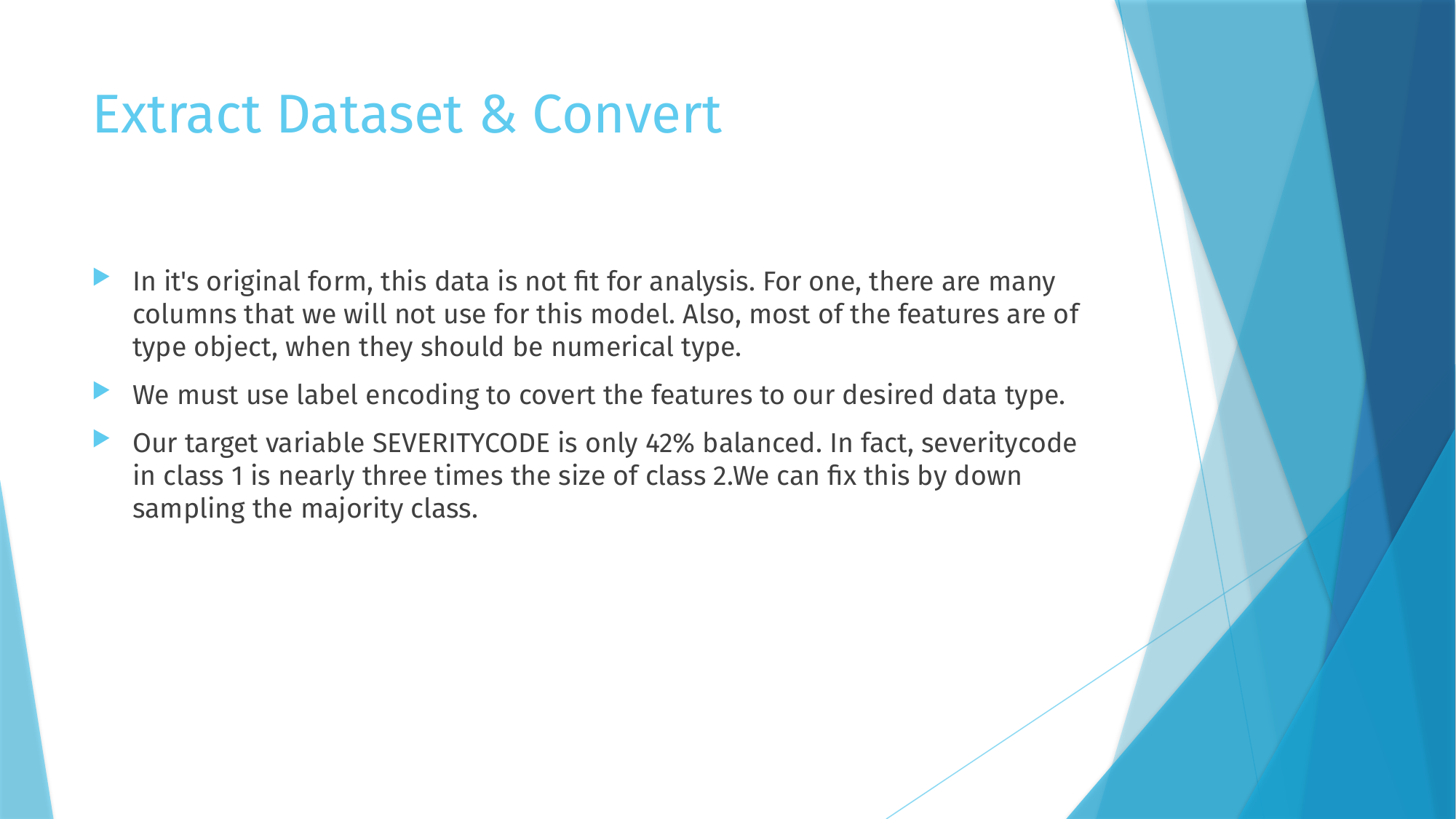

# Extract Dataset & Convert
In it's original form, this data is not fit for analysis. For one, there are many columns that we will not use for this model. Also, most of the features are of type object, when they should be numerical type.
We must use label encoding to covert the features to our desired data type.
Our target variable SEVERITYCODE is only 42% balanced. In fact, severitycode in class 1 is nearly three times the size of class 2.We can fix this by down sampling the majority class.